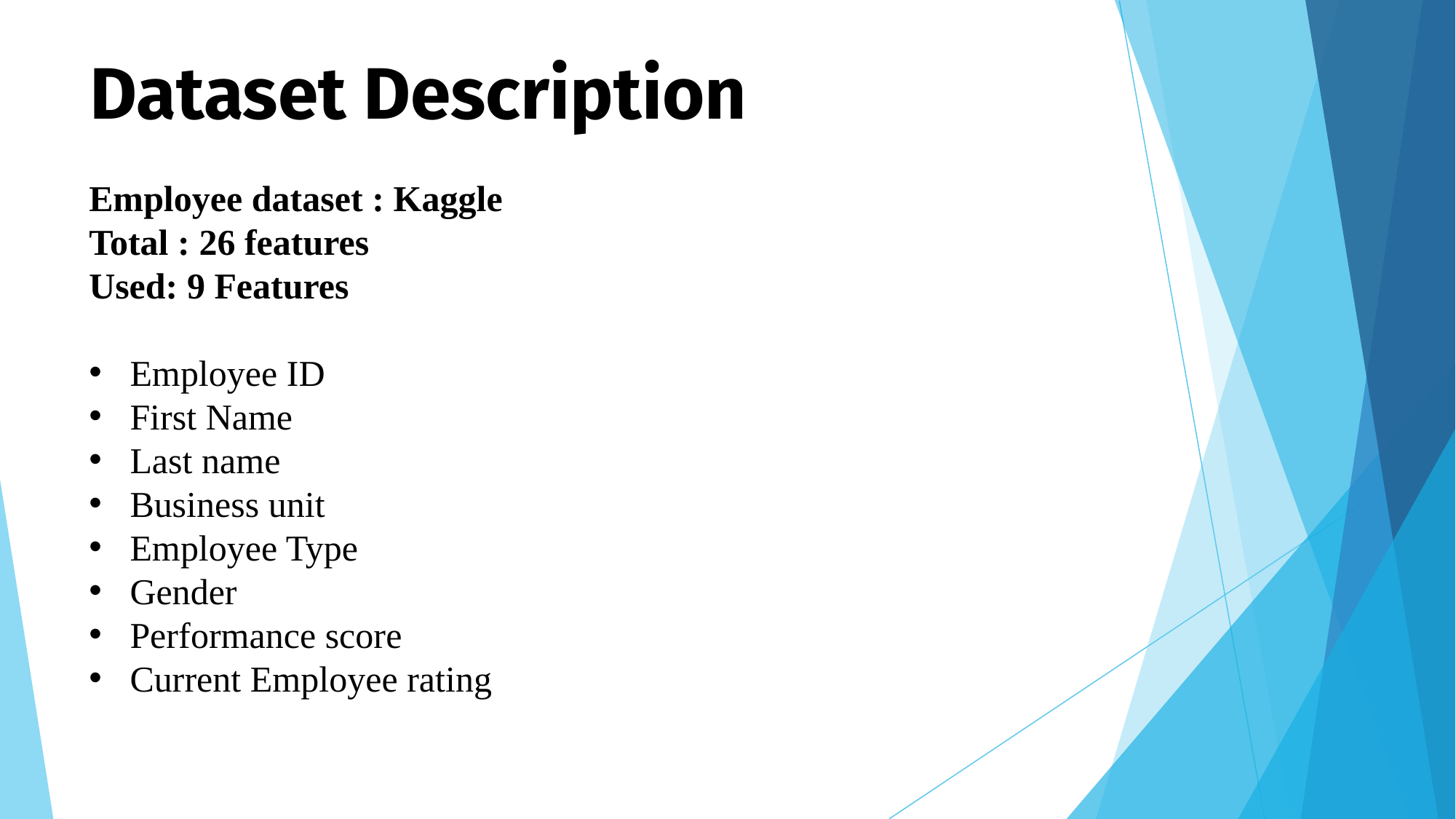

# Dataset Description
Employee dataset : Kaggle
Total : 26 features
Used: 9 Features

Employee ID
First Name
Last name
Business unit
Employee Type
Gender
Performance score
Current Employee rating